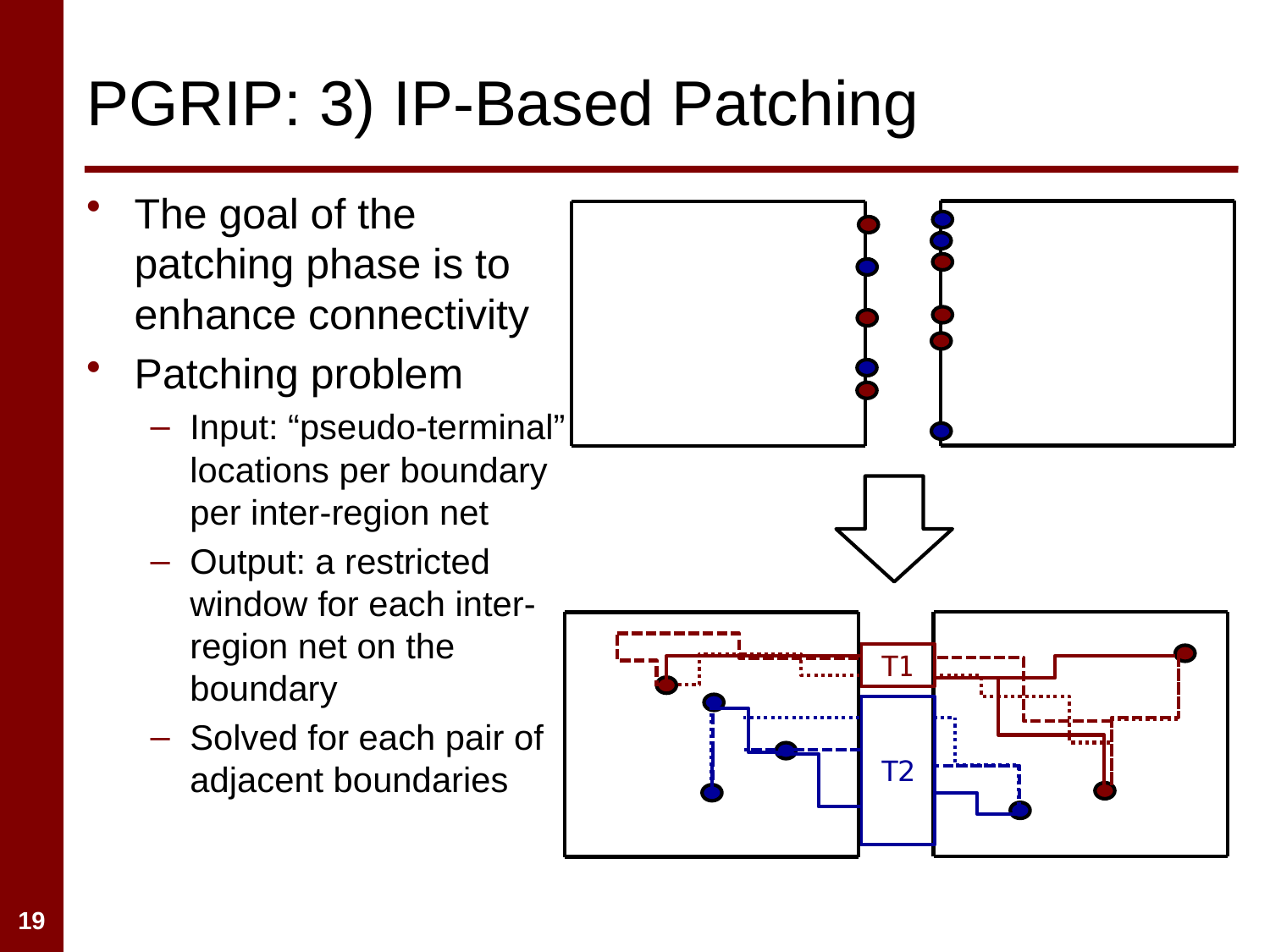

# PGRIP: 3) IP-Based Patching
The goal of the patching phase is to enhance connectivity
Patching problem
Input: “pseudo-terminal” locations per boundary per inter-region net
Output: a restricted window for each inter-region net on the boundary
Solved for each pair of adjacent boundaries

T1
T2